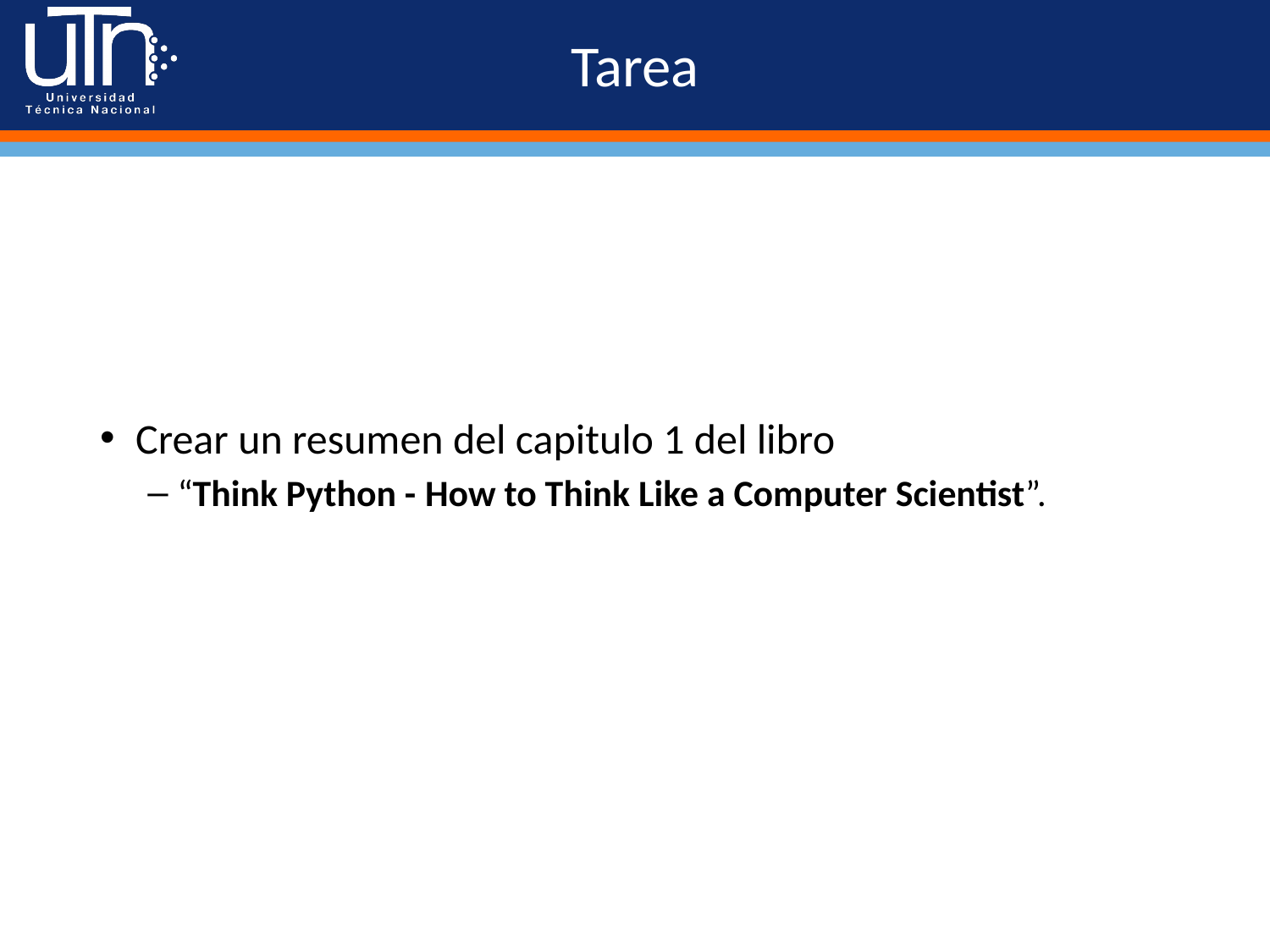

# Tarea

Crear un resumen del capitulo 1 del libro
“Think Python - How to Think Like a Computer Scientist”.